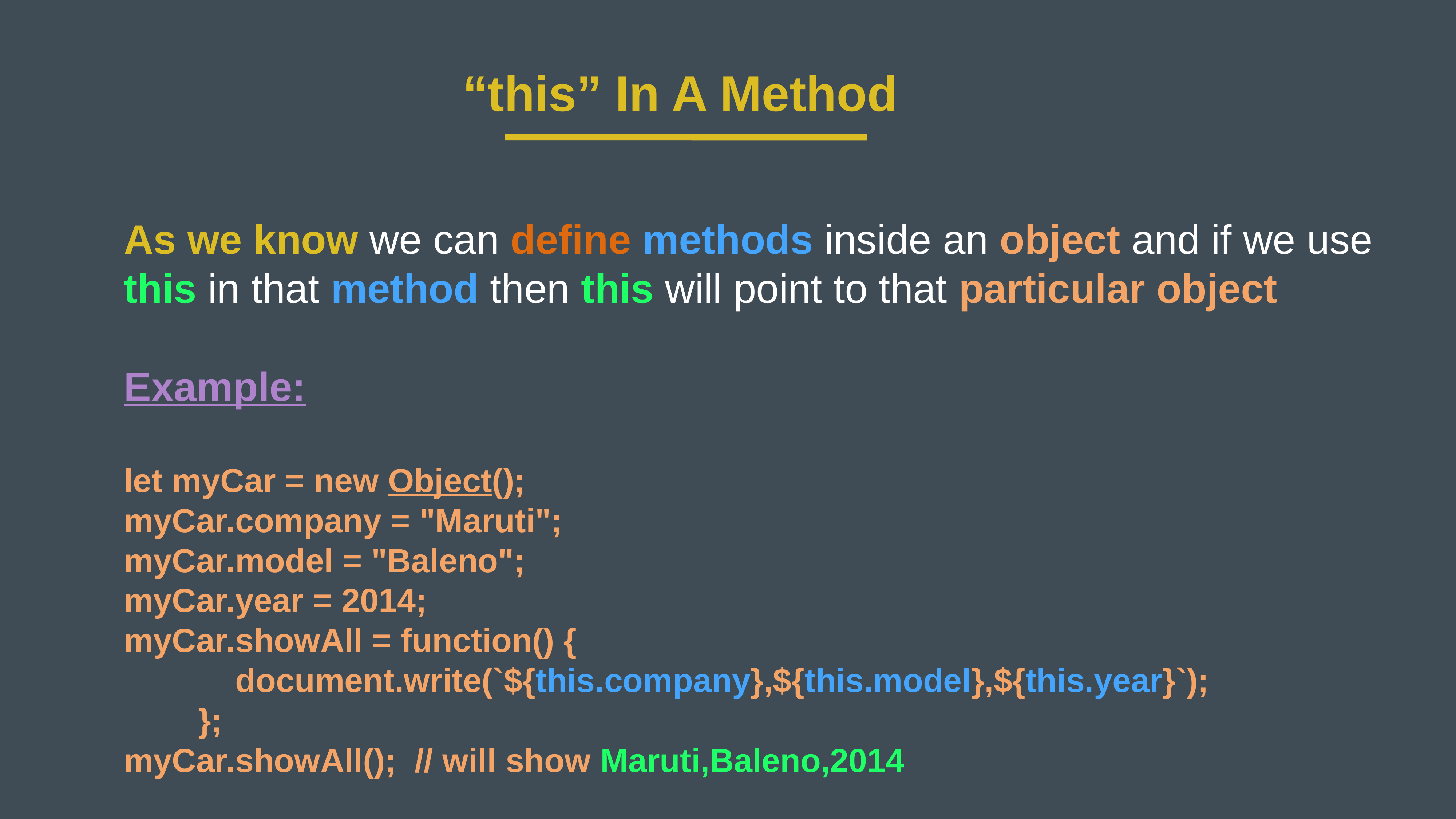

“this” In A Method
As we know we can define methods inside an object and if we use this in that method then this will point to that particular object

Example:

let myCar = new Object();
myCar.company = "Maruti";
myCar.model = "Baleno";
myCar.year = 2014;
myCar.showAll = function() {
            document.write(`${this.company},${this.model},${this.year}`);
        };
myCar.showAll();  // will show Maruti,Baleno,2014